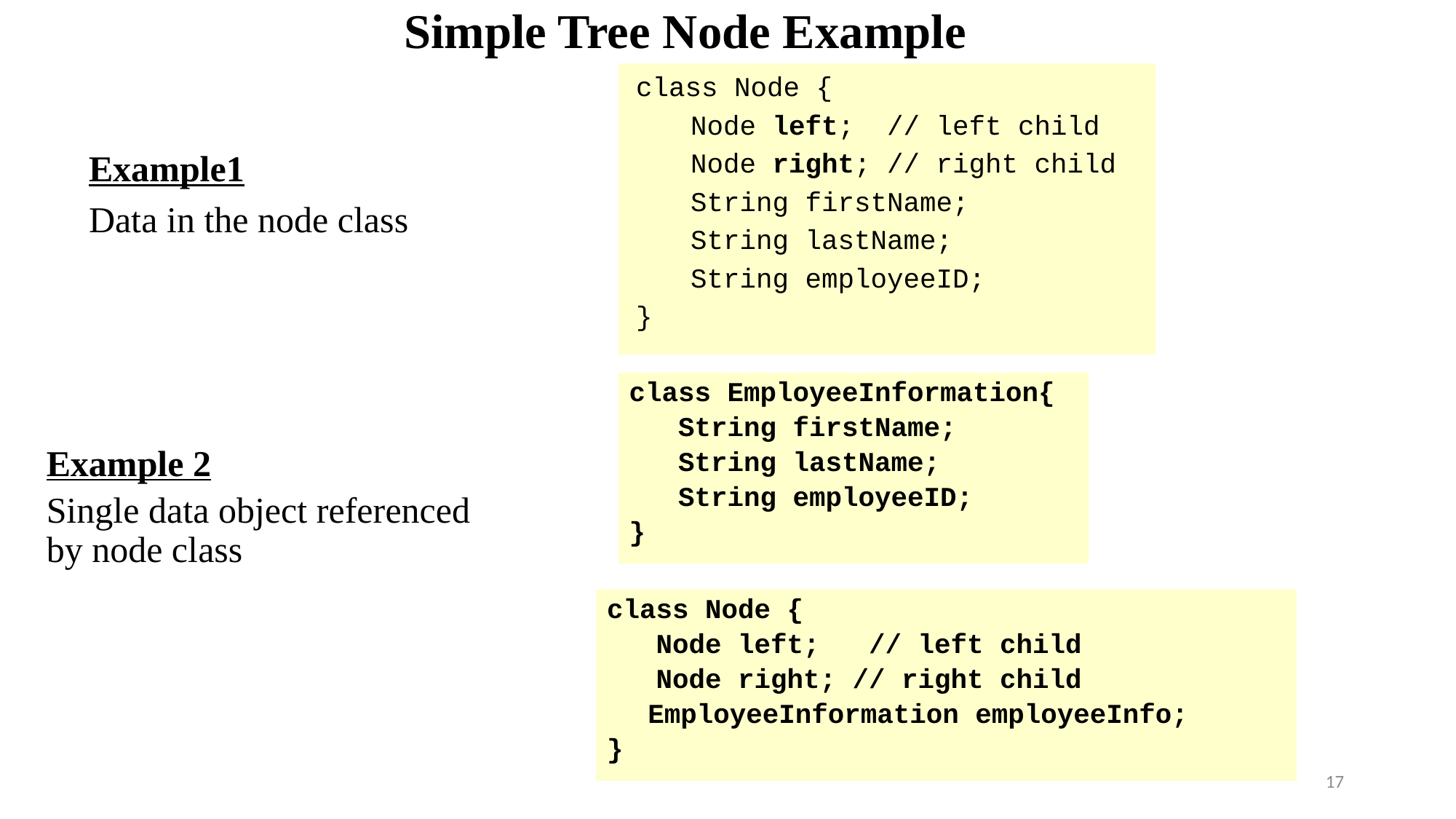

Simple Tree Node Example
class Node {
Node left;  // left child
Node right; // right child
String firstName;
String lastName;
String employeeID;
}
Example1
Data in the node class
class EmployeeInformation{
   String firstName;
   String lastName;
   String employeeID;
}
Example 2
Single data object referenced by node class
class Node {
   Node left;   // left child
   Node right; // right child
	EmployeeInformation employeeInfo;
}
17